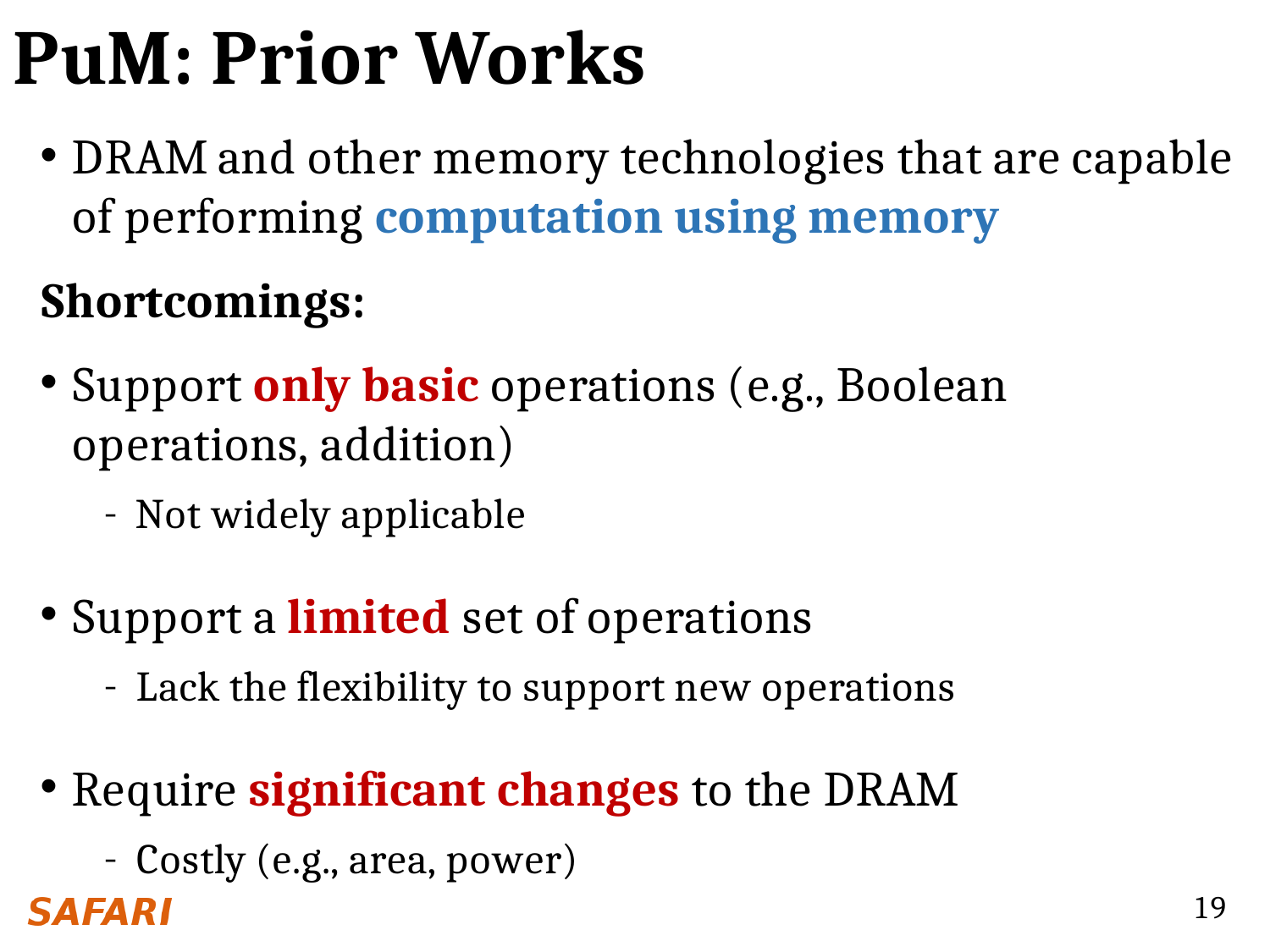

# PuM: Prior Works
DRAM and other memory technologies that are capable of performing computation using memory
Shortcomings:
Support only basic operations (e.g., Boolean operations, addition)
Not widely applicable
Support a limited set of operations
Lack the flexibility to support new operations
Require significant changes to the DRAM
Costly (e.g., area, power)
19